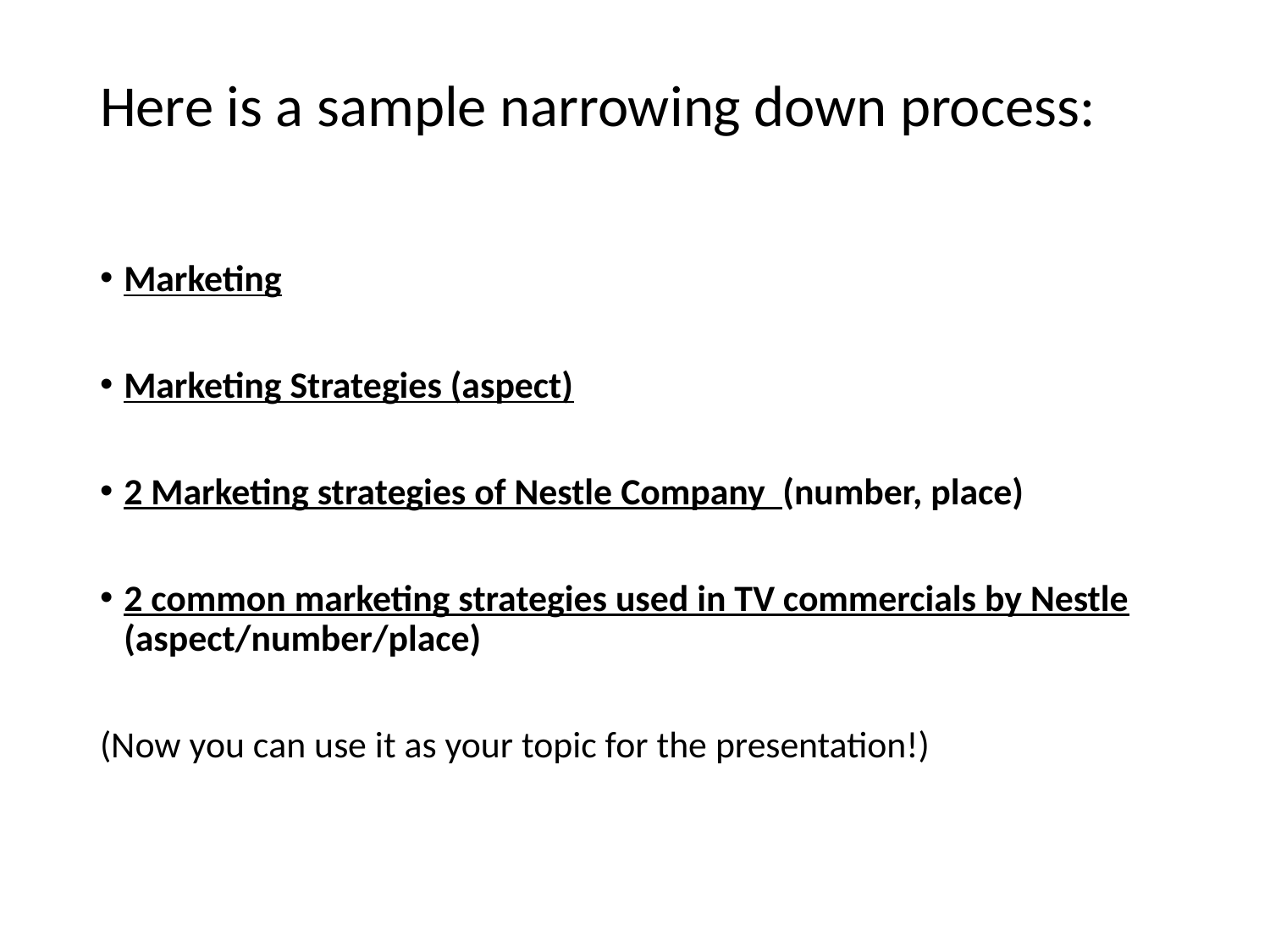

# Here is a sample narrowing down process:
Marketing

Marketing Strategies (aspect)

2 Marketing strategies of Nestle Company  (number, place)

2 common marketing strategies used in TV commercials by Nestle (aspect/number/place)

(Now you can use it as your topic for the presentation!)